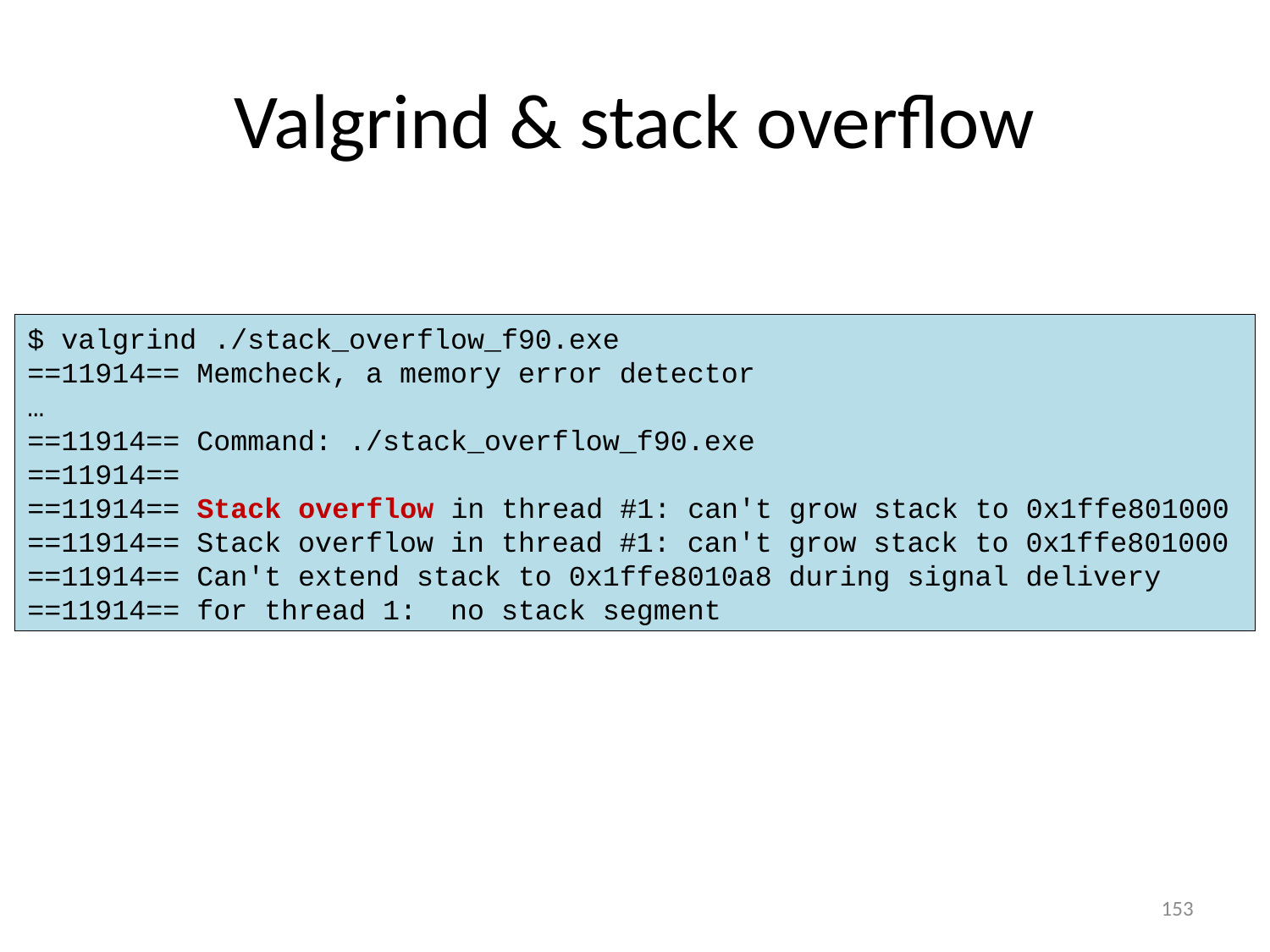

# Valgrind & stack overflow
$ valgrind ./stack_overflow_f90.exe
==11914== Memcheck, a memory error detector
…
==11914== Command: ./stack_overflow_f90.exe
==11914==
==11914== Stack overflow in thread #1: can't grow stack to 0x1ffe801000
==11914== Stack overflow in thread #1: can't grow stack to 0x1ffe801000
==11914== Can't extend stack to 0x1ffe8010a8 during signal delivery
==11914== for thread 1:  no stack segment
153